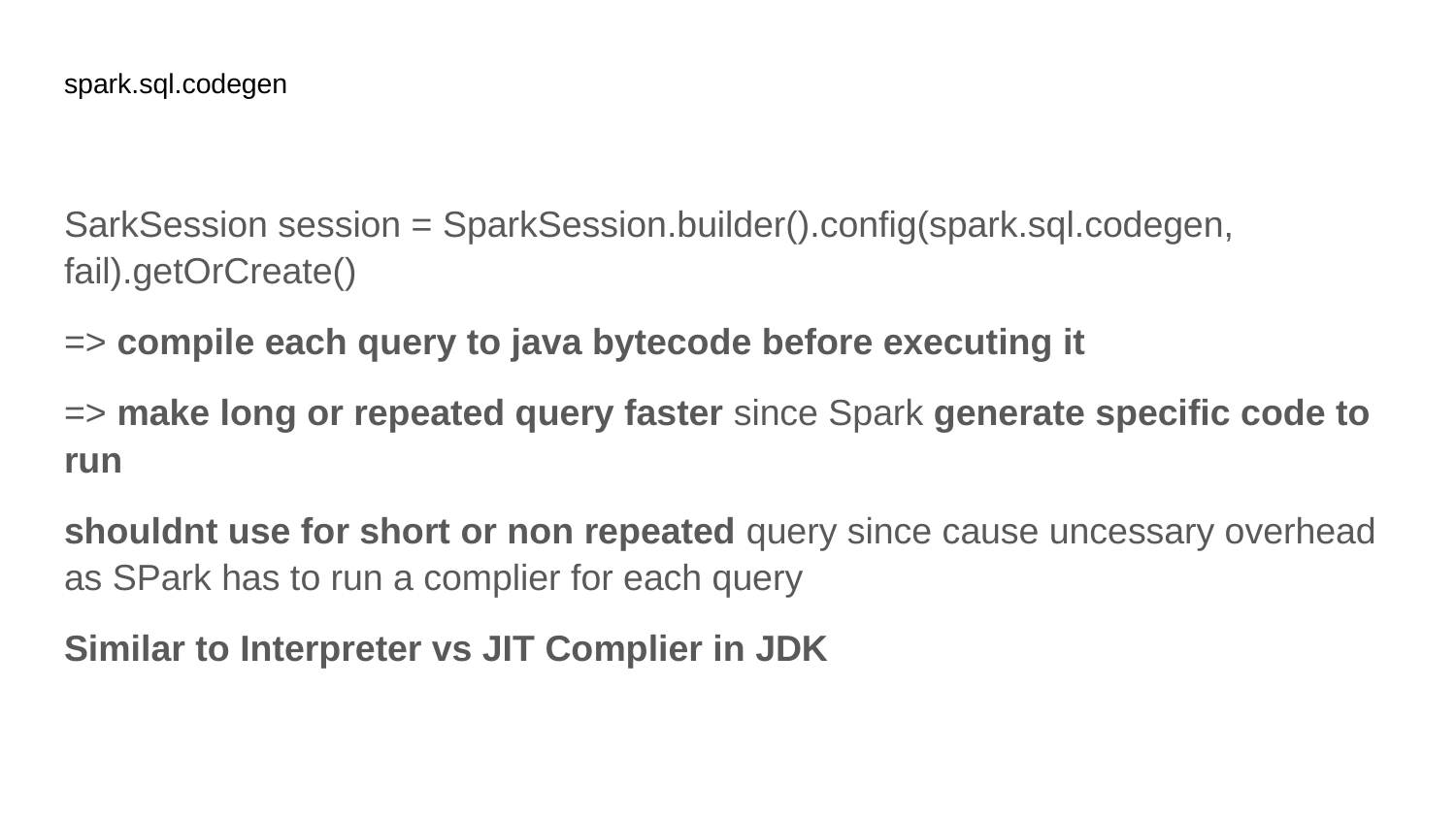

# spark.sql.codegen

SarkSession session = SparkSession.builder().config(spark.sql.codegen, fail).getOrCreate()
=> compile each query to java bytecode before executing it
=> make long or repeated query faster since Spark generate specific code to run
shouldnt use for short or non repeated query since cause uncessary overhead as SPark has to run a complier for each query
Similar to Interpreter vs JIT Complier in JDK